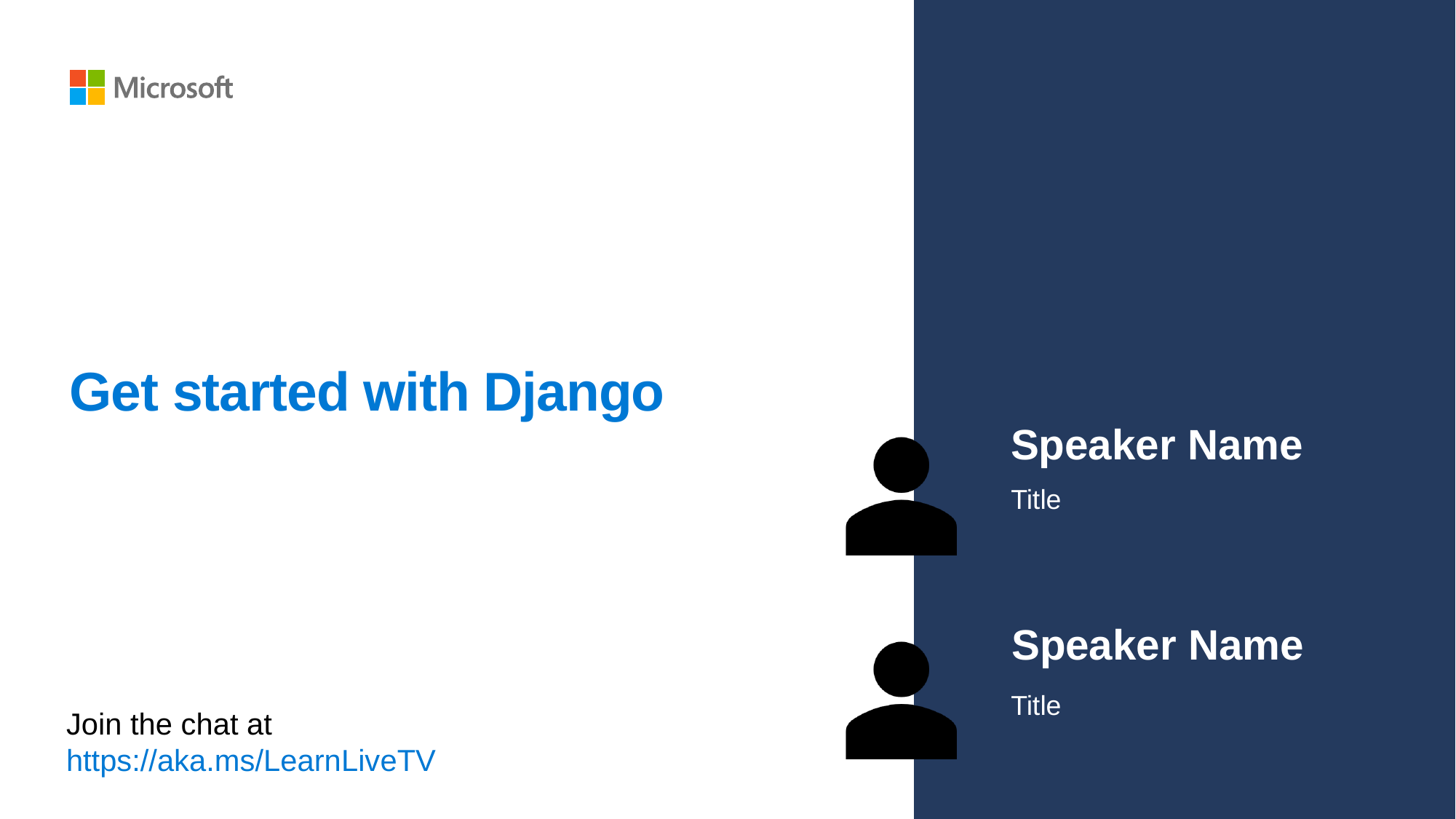

# Get started with Django
Speaker Name

Title
Speaker Name
Title